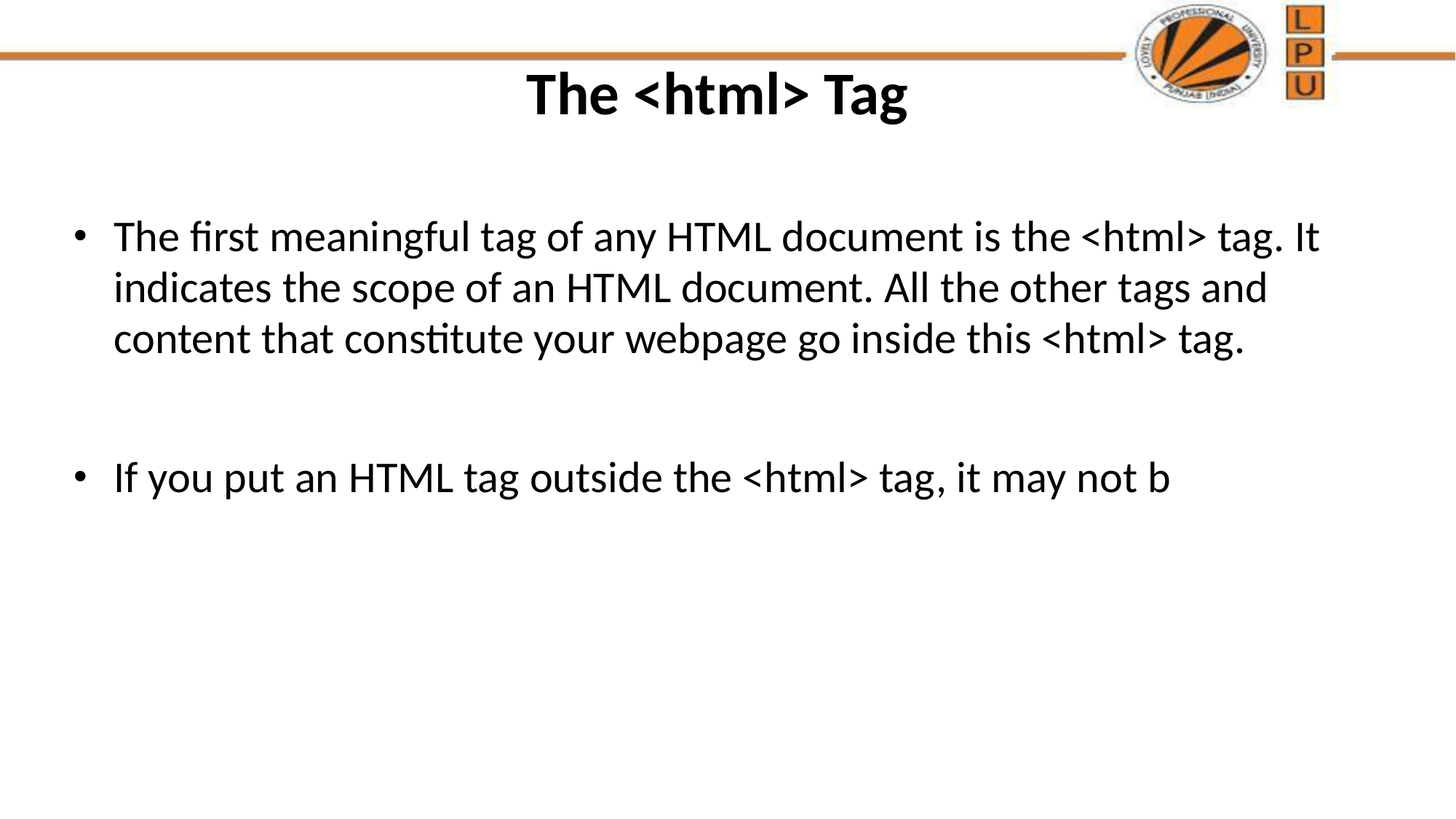

# The <html> Tag
The first meaningful tag of any HTML document is the <html> tag. It indicates the scope of an HTML document. All the other tags and content that constitute your webpage go inside this <html> tag.

If you put an HTML tag outside the <html> tag, it may not b